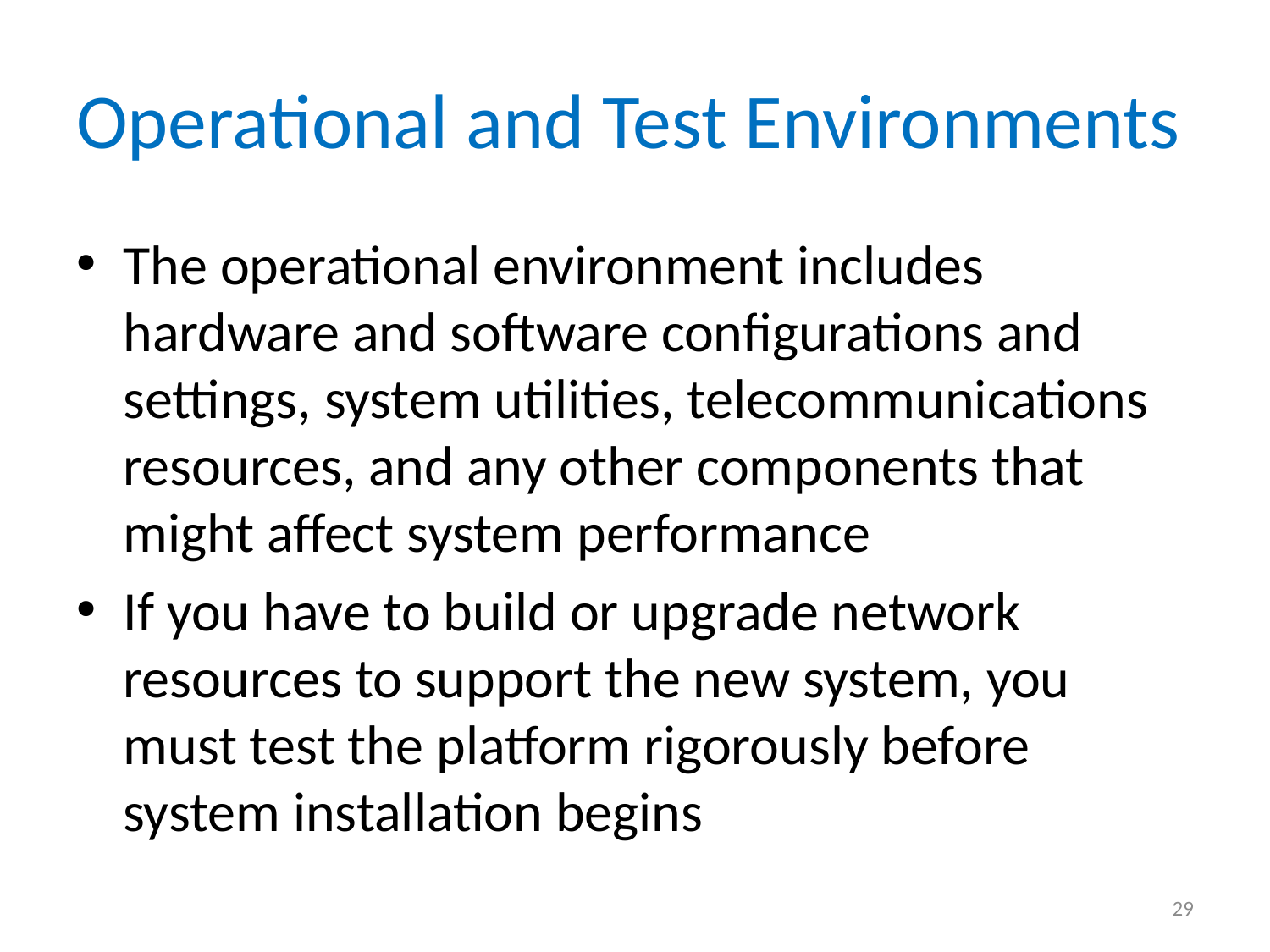

# Operational and Test Environments
The operational environment includes hardware and software configurations and settings, system utilities, telecommunications resources, and any other components that might affect system performance
If you have to build or upgrade network resources to support the new system, you must test the platform rigorously before system installation begins
29